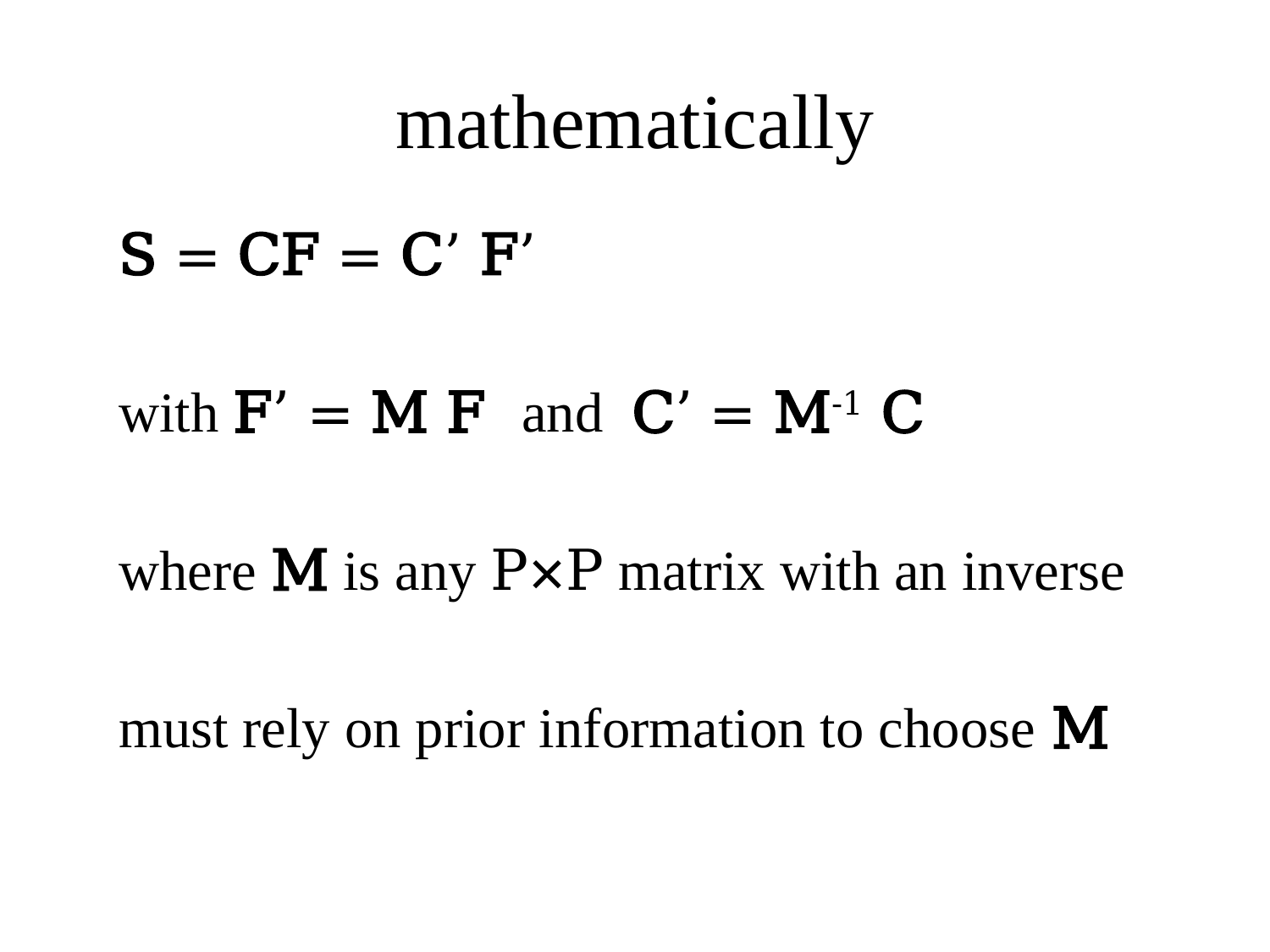

# mathematically
S = CF = C’ F’

with F’ = M F  and  C’ = M-1 C

where M is any P×P matrix with an inverse

must rely on prior information to choose M